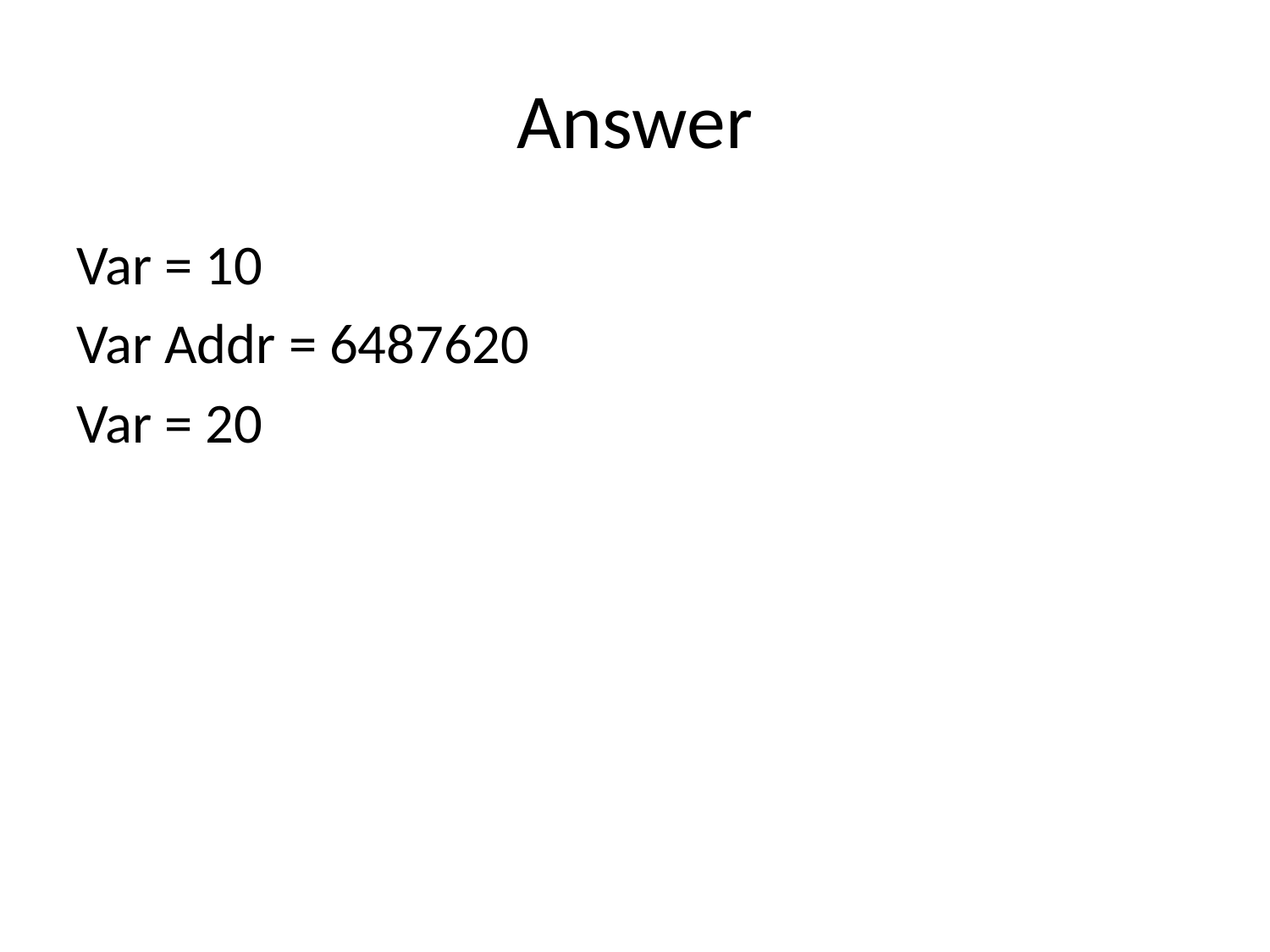

# Answer
Var = 10
Var Addr = 6487620
Var = 20